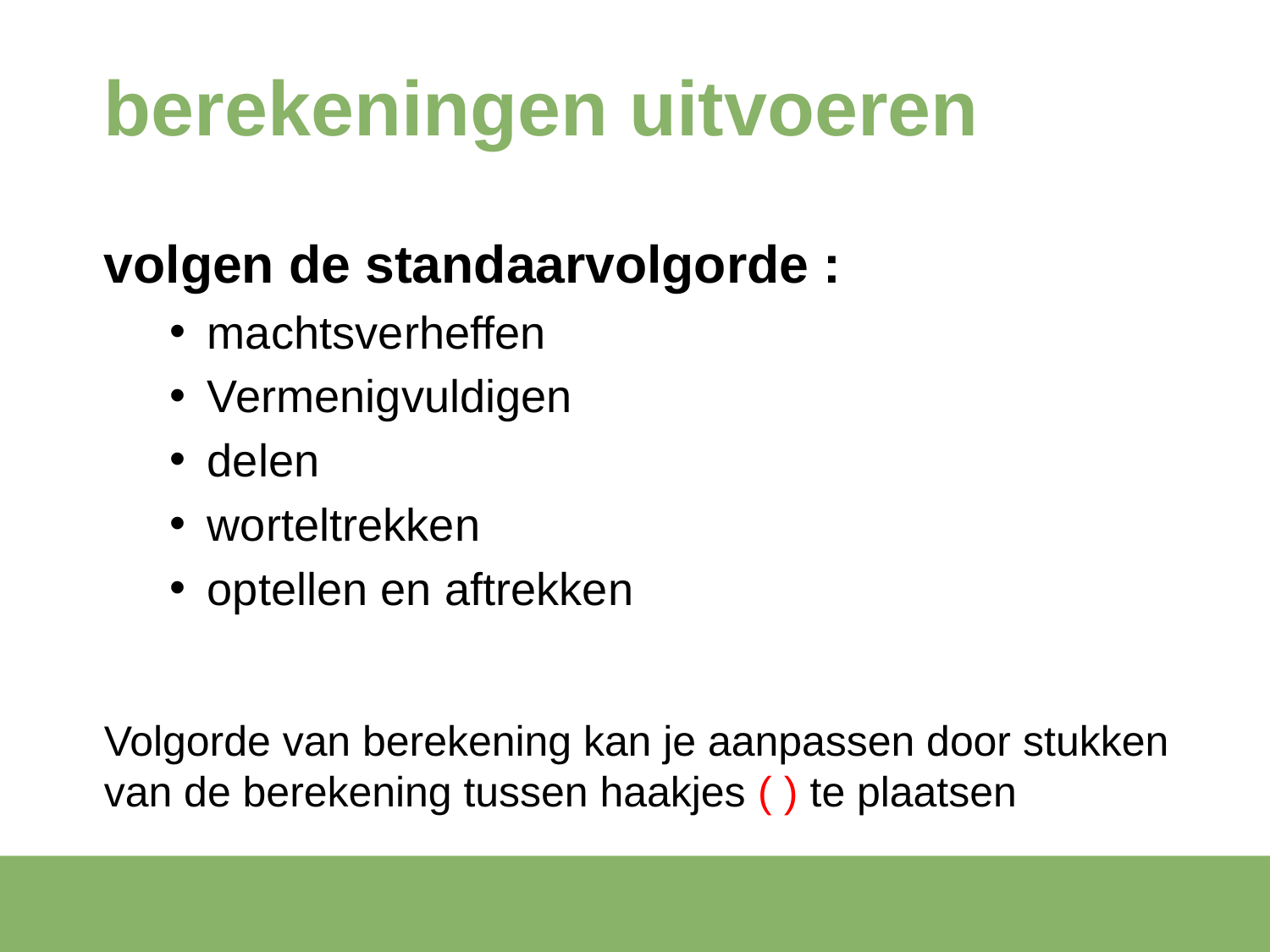

# berekeningen uitvoeren
volgen de standaarvolgorde :
machtsverheffen
Vermenigvuldigen
delen
worteltrekken
optellen en aftrekken

Volgorde van berekening kan je aanpassen door stukken van de berekening tussen haakjes ( ) te plaatsen